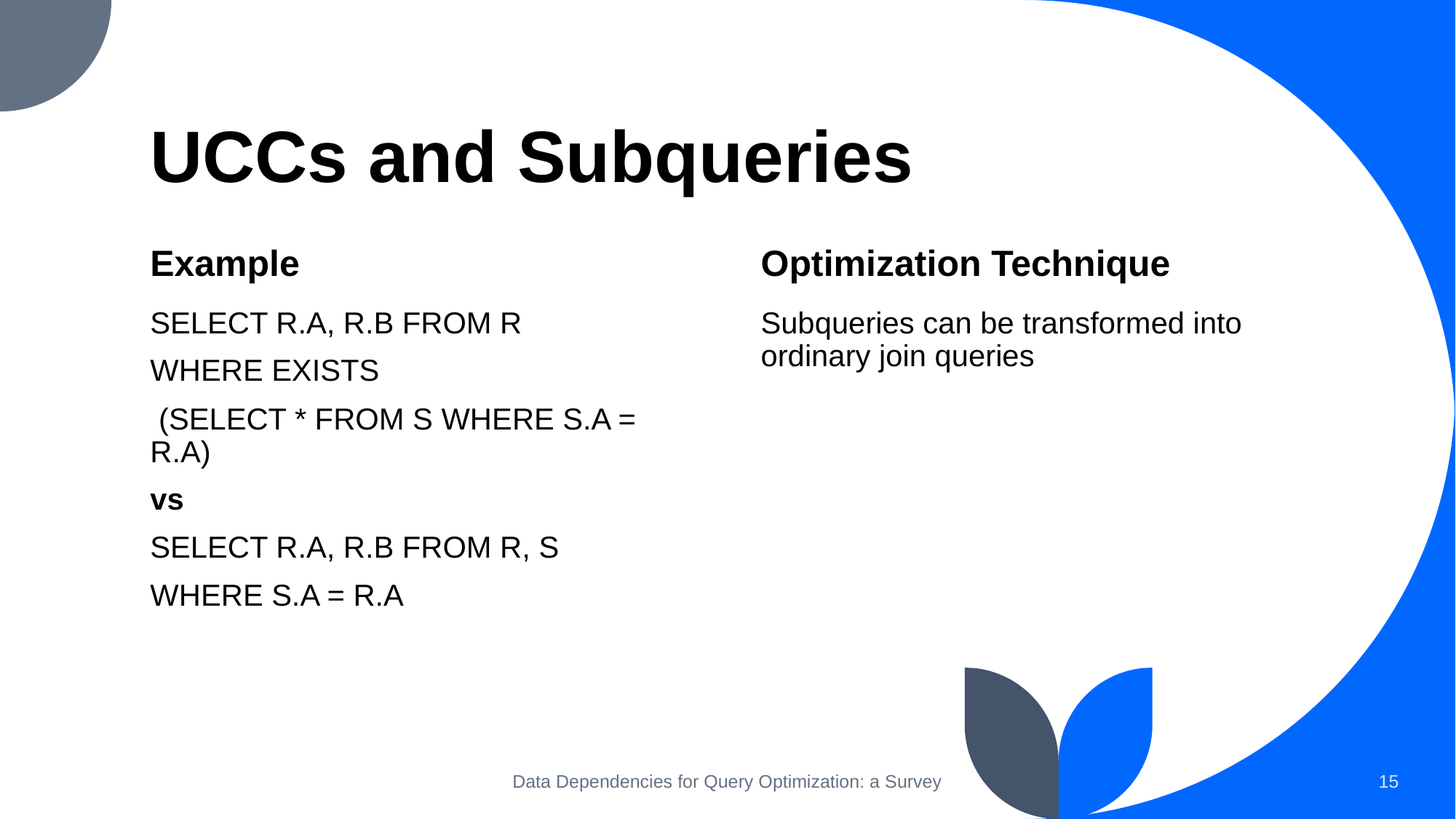

# UCCs and Subqueries
Example
Optimization Technique
SELECT R.A, R.B FROM R
WHERE EXISTS
 (SELECT * FROM S WHERE S.A = R.A)
vs
SELECT R.A, R.B FROM R, S
WHERE S.A = R.A
Subqueries can be transformed into ordinary join queries
Data Dependencies for Query Optimization: a Survey
15